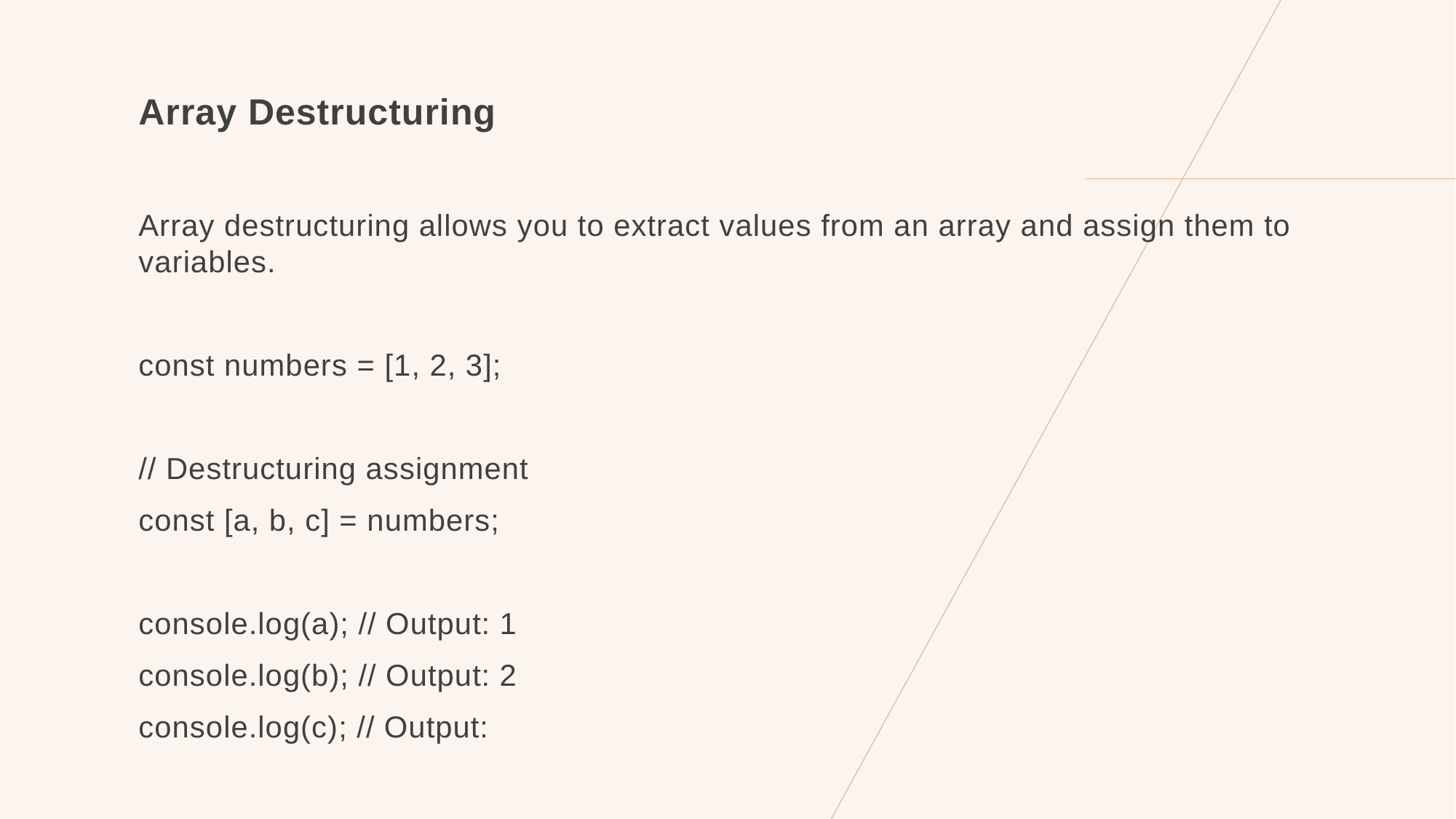

Array Destructuring

Array destructuring allows you to extract values from an array and assign them to variables.

const numbers = [1, 2, 3];

// Destructuring assignment
const [a, b, c] = numbers;

console.log(a); // Output: 1
console.log(b); // Output: 2
console.log(c); // Output: